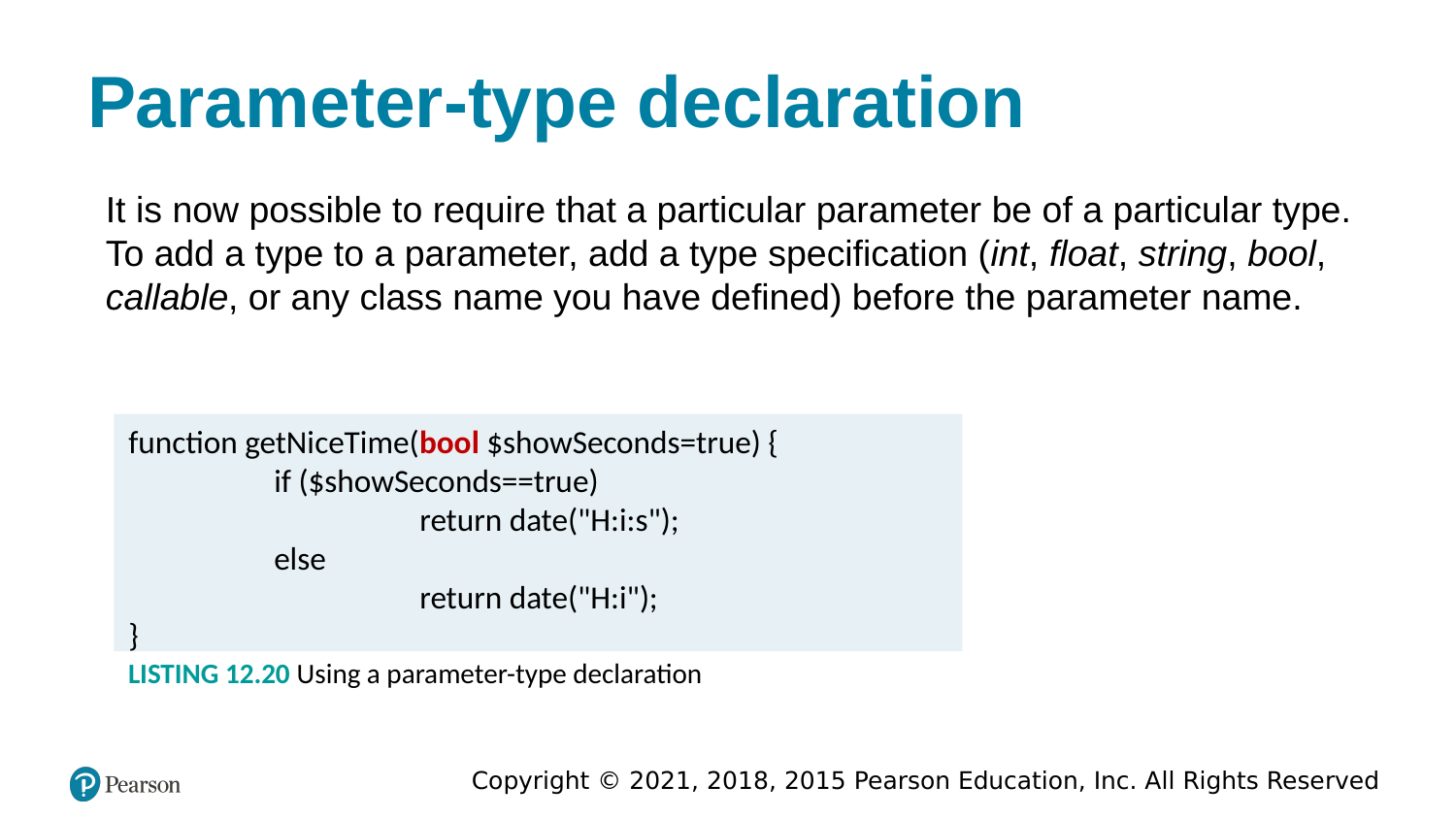

# Parameter-type declaration
It is now possible to require that a particular parameter be of a particular type. To add a type to a parameter, add a type specification (int, float, string, bool, callable, or any class name you have defined) before the parameter name.
function getNiceTime(bool $showSeconds=true) {
	if ($showSeconds==true)
		return date("H:i:s");
	else
		return date("H:i");
}
LISTING 12.20 Using a parameter-type declaration